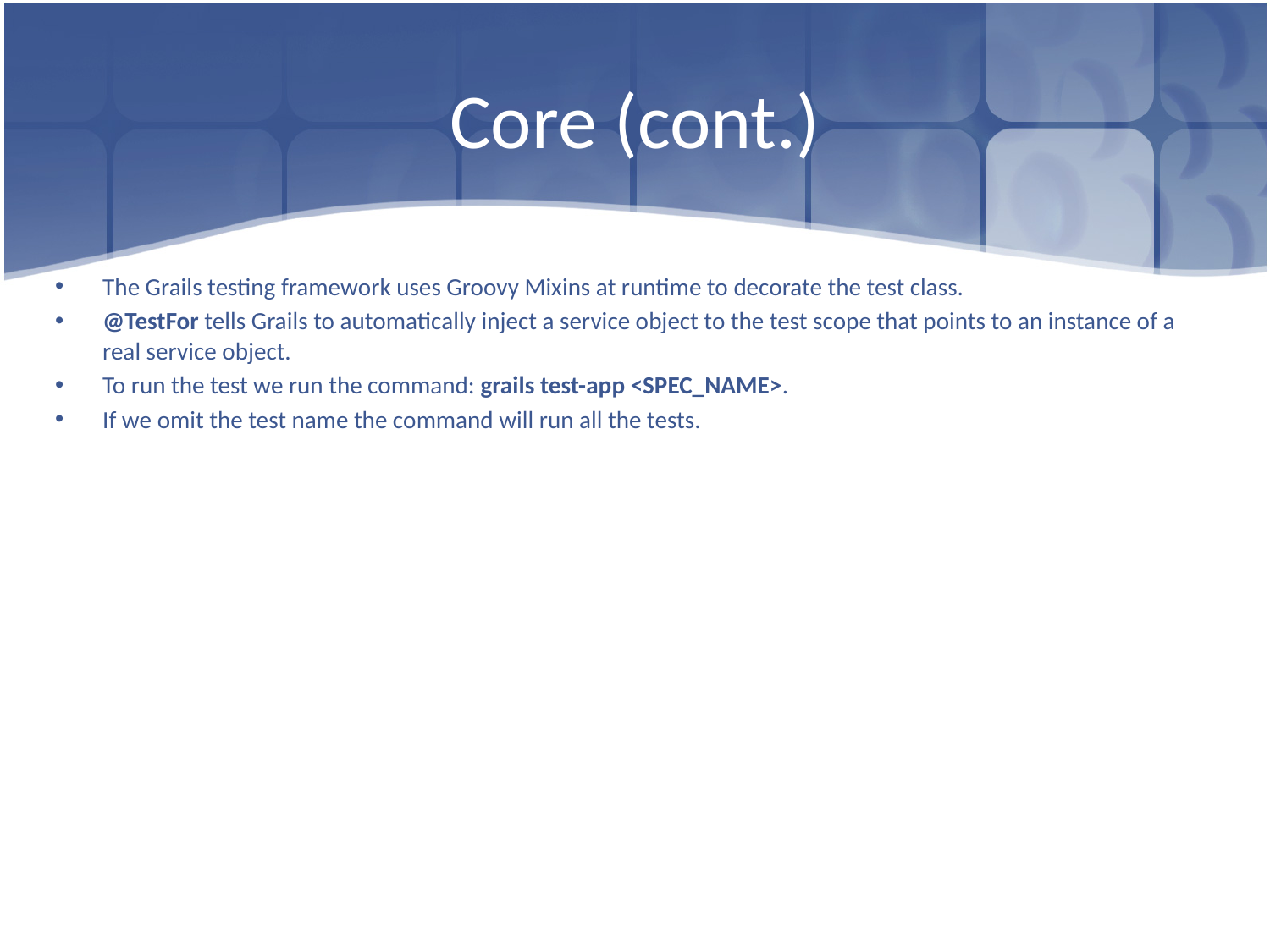

# Core (cont.)
The Grails testing framework uses Groovy Mixins at runtime to decorate the test class.
@TestFor tells Grails to automatically inject a service object to the test scope that points to an instance of a real service object.
To run the test we run the command: grails test-app <SPEC_NAME>.
If we omit the test name the command will run all the tests.